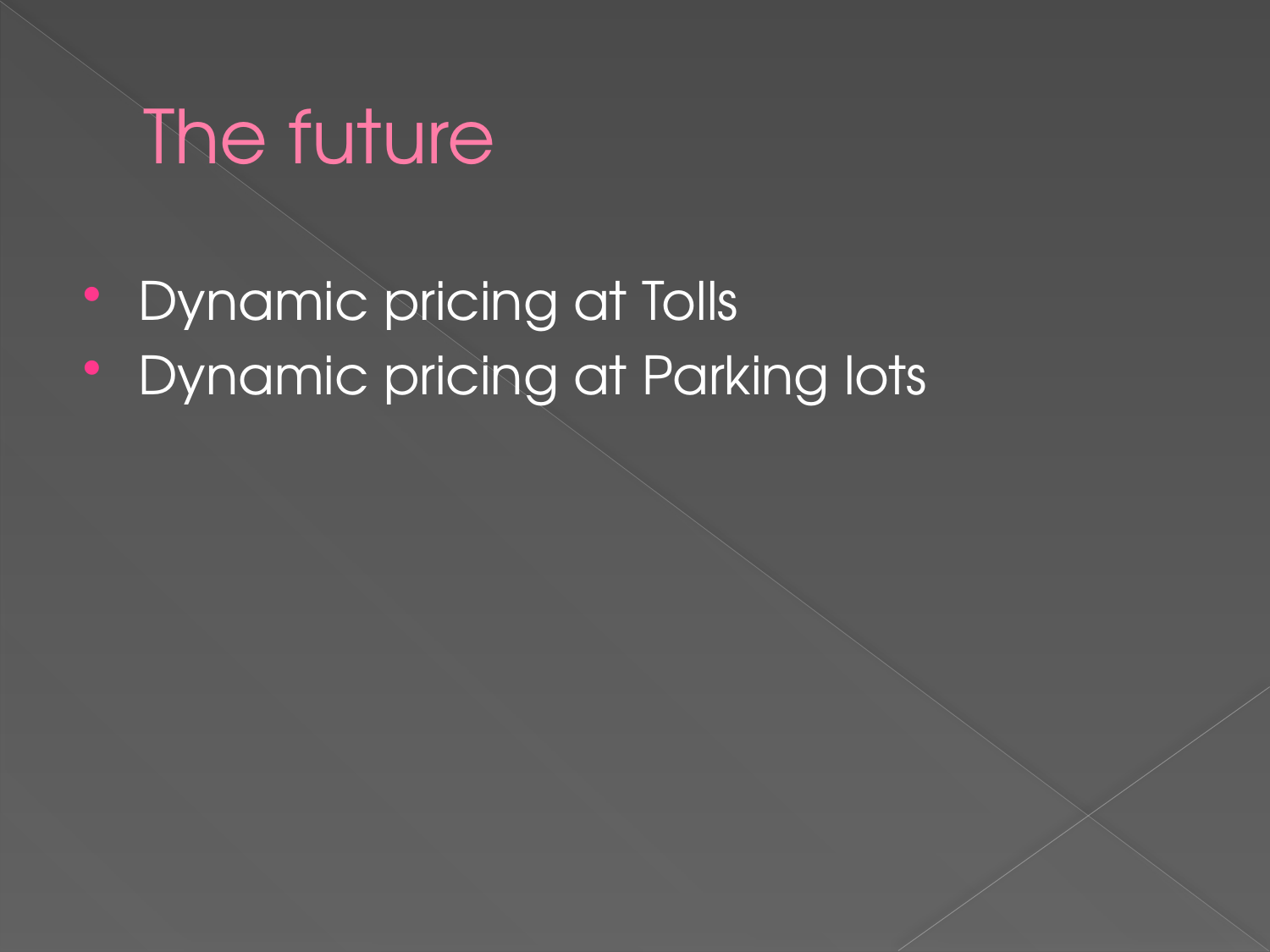

# The future
Dynamic pricing at Tolls
Dynamic pricing at Parking lots